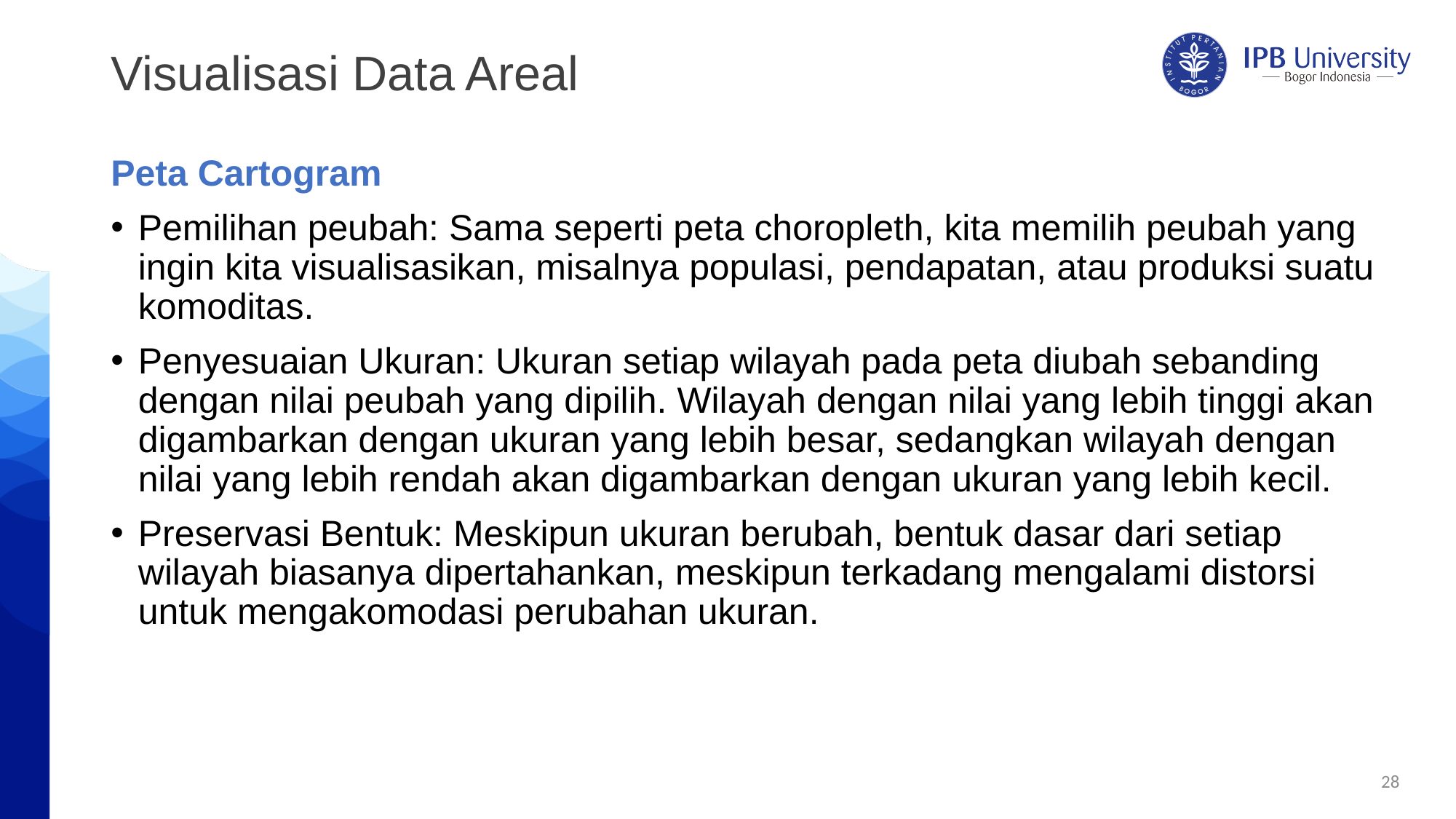

# Visualisasi Data Areal
Peta Cartogram
Pemilihan peubah: Sama seperti peta choropleth, kita memilih peubah yang ingin kita visualisasikan, misalnya populasi, pendapatan, atau produksi suatu komoditas.
Penyesuaian Ukuran: Ukuran setiap wilayah pada peta diubah sebanding dengan nilai peubah yang dipilih. Wilayah dengan nilai yang lebih tinggi akan digambarkan dengan ukuran yang lebih besar, sedangkan wilayah dengan nilai yang lebih rendah akan digambarkan dengan ukuran yang lebih kecil.
Preservasi Bentuk: Meskipun ukuran berubah, bentuk dasar dari setiap wilayah biasanya dipertahankan, meskipun terkadang mengalami distorsi untuk mengakomodasi perubahan ukuran.
28